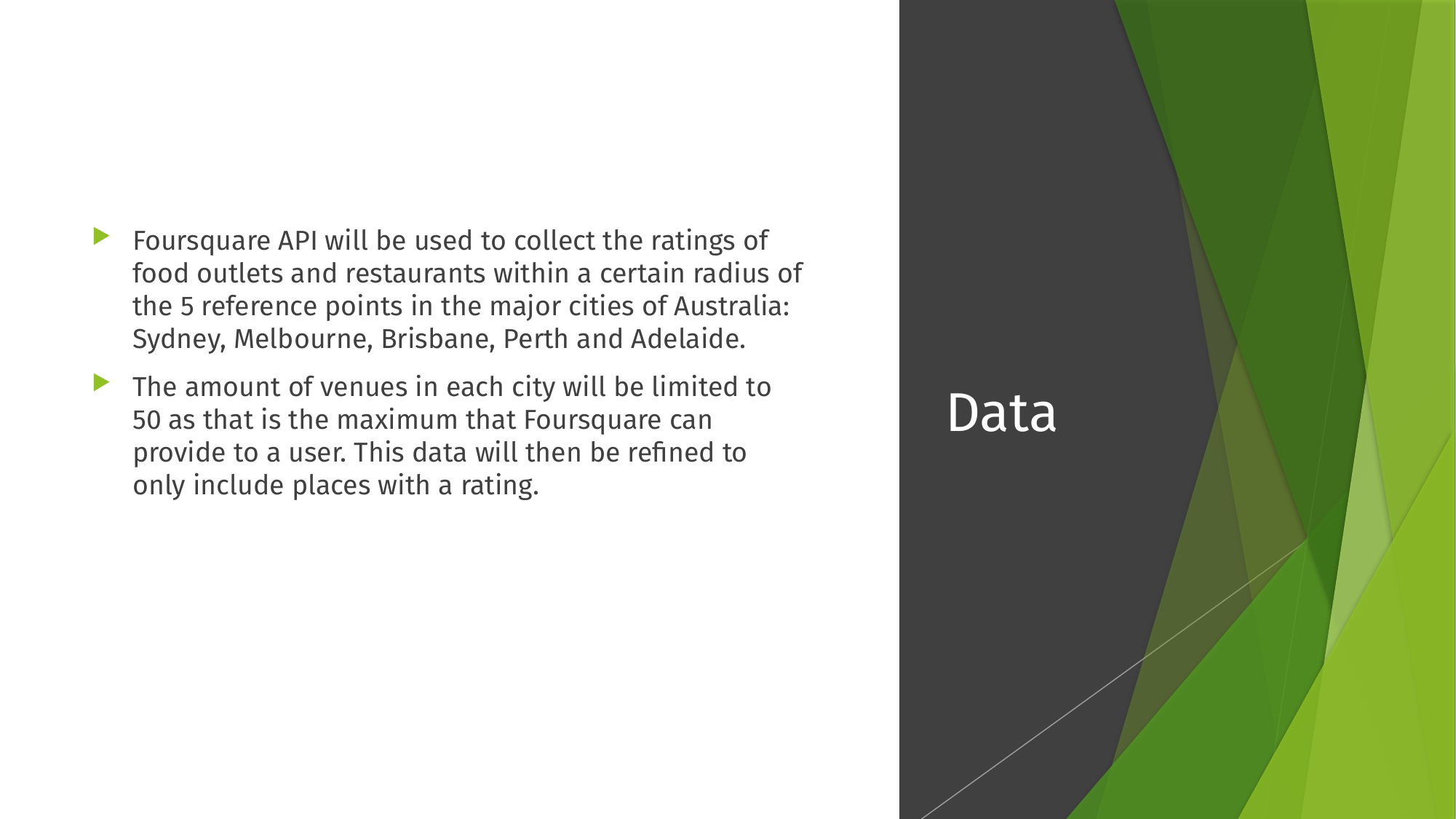

Foursquare API will be used to collect the ratings of food outlets and restaurants within a certain radius of the 5 reference points in the major cities of Australia: Sydney, Melbourne, Brisbane, Perth and Adelaide.
The amount of venues in each city will be limited to 50 as that is the maximum that Foursquare can provide to a user. This data will then be refined to only include places with a rating.

# Data